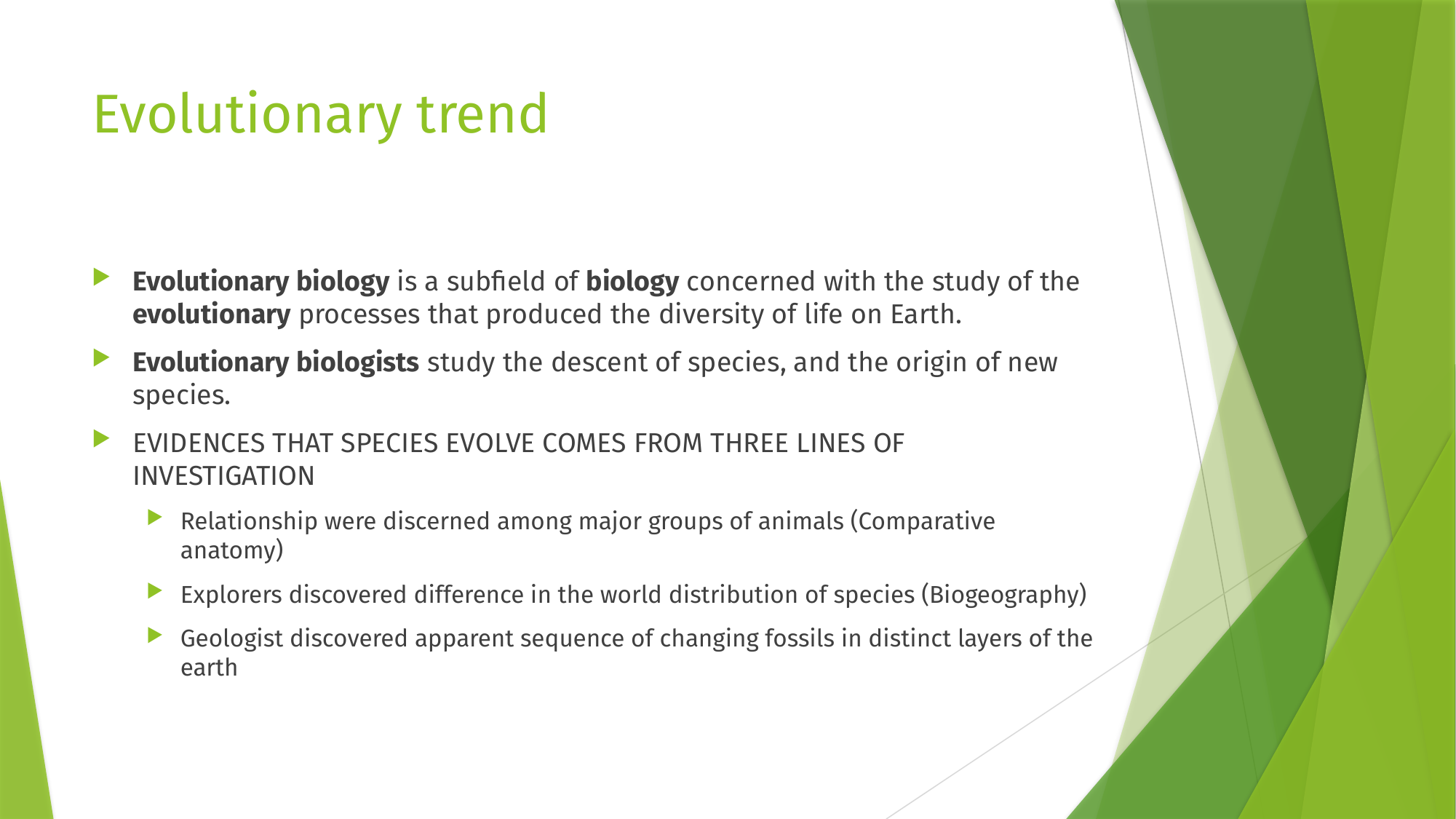

# Evolutionary trend
Evolutionary biology is a subfield of biology concerned with the study of the evolutionary processes that produced the diversity of life on Earth.
Evolutionary biologists study the descent of species, and the origin of new species.
EVIDENCES THAT SPECIES EVOLVE COMES FROM THREE LINES OF  INVESTIGATION
Relationship were discerned among major groups of animals (Comparative anatomy)
Explorers discovered difference in the world distribution of species (Biogeography)
Geologist discovered apparent sequence of changing fossils in distinct layers of the earth